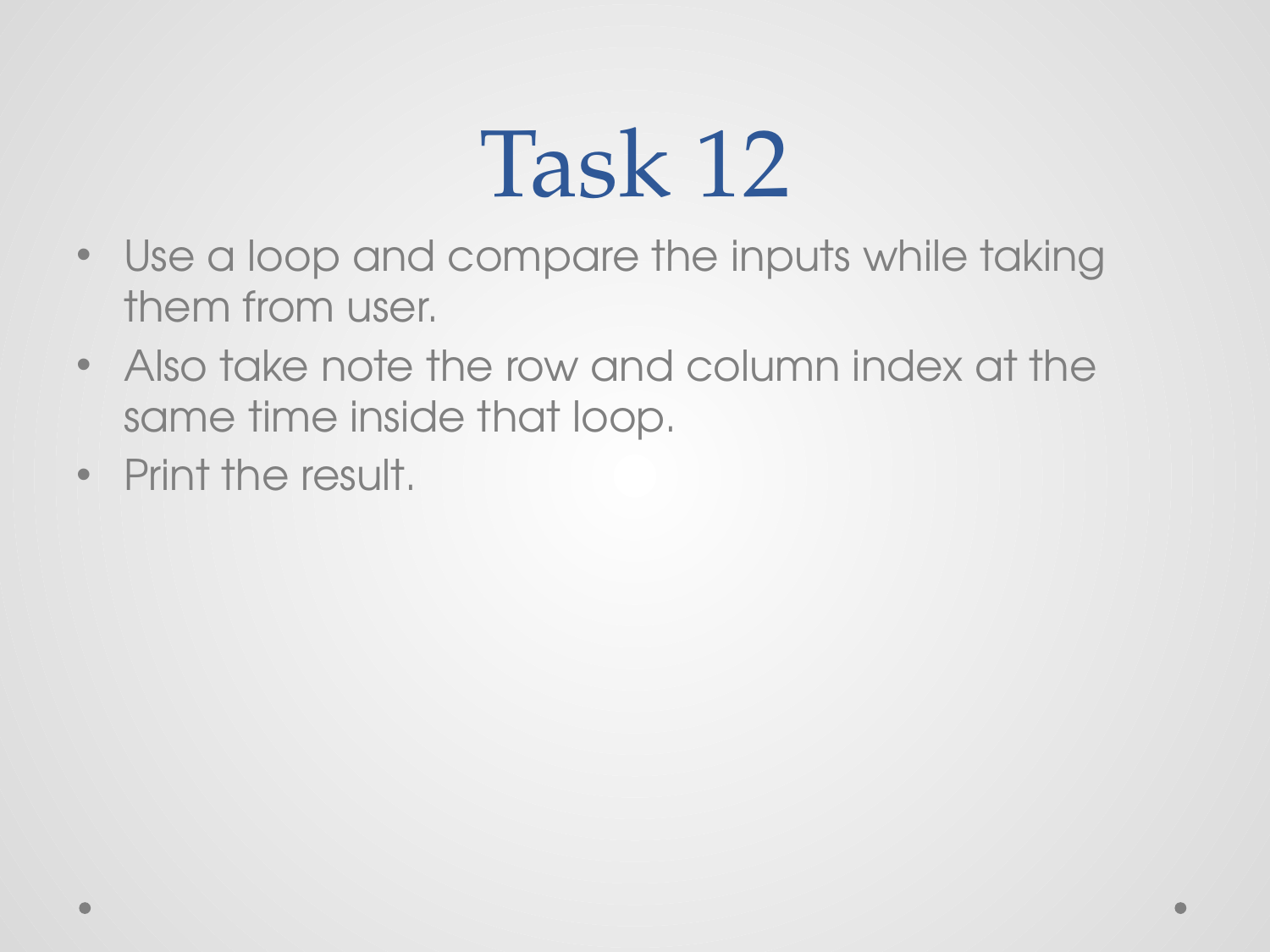

# Task 12
Use a loop and compare the inputs while taking them from user.
Also take note the row and column index at the same time inside that loop.
Print the result.